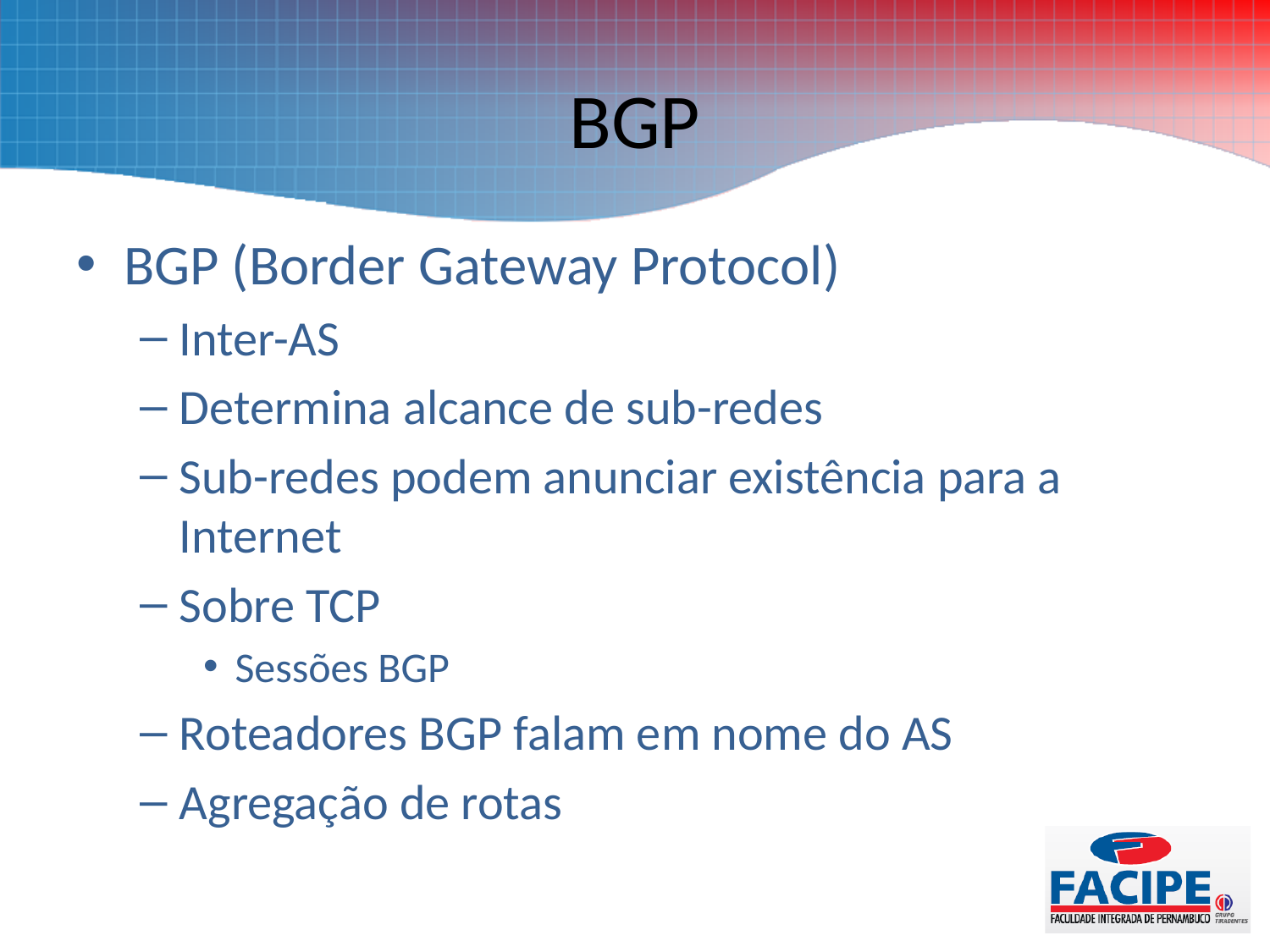

# BGP
BGP (Border Gateway Protocol)
Inter-AS
Determina alcance de sub-redes
Sub-redes podem anunciar existência para a Internet
Sobre TCP
Sessões BGP
Roteadores BGP falam em nome do AS
Agregação de rotas